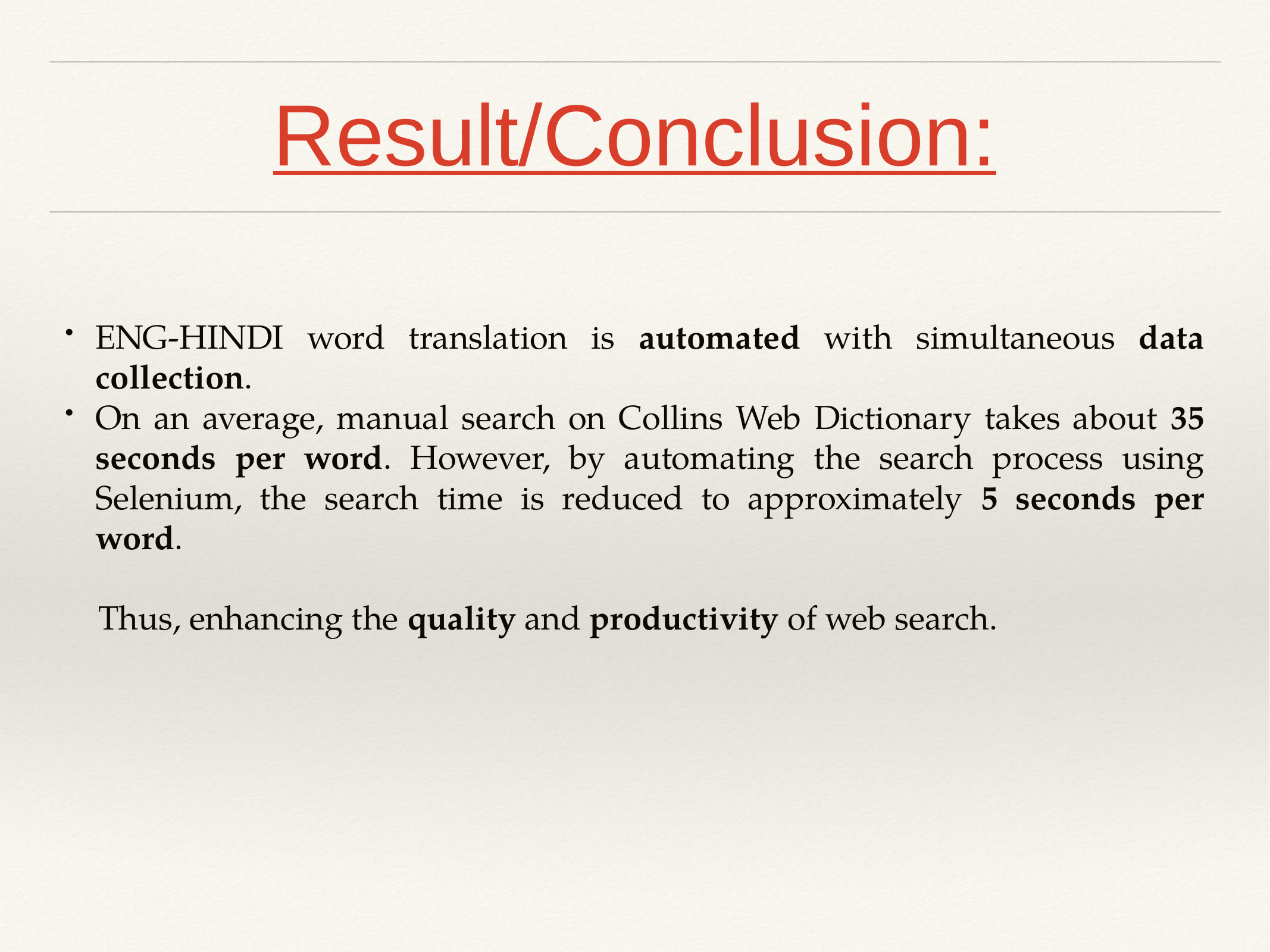

# Result/Conclusion:
ENG-HINDI word translation is automated with simultaneous data collection.
On an average, manual search on Collins Web Dictionary takes about 35 seconds per word. However, by automating the search process using Selenium, the search time is reduced to approximately 5 seconds per word.

    Thus, enhancing the quality and productivity of web search.